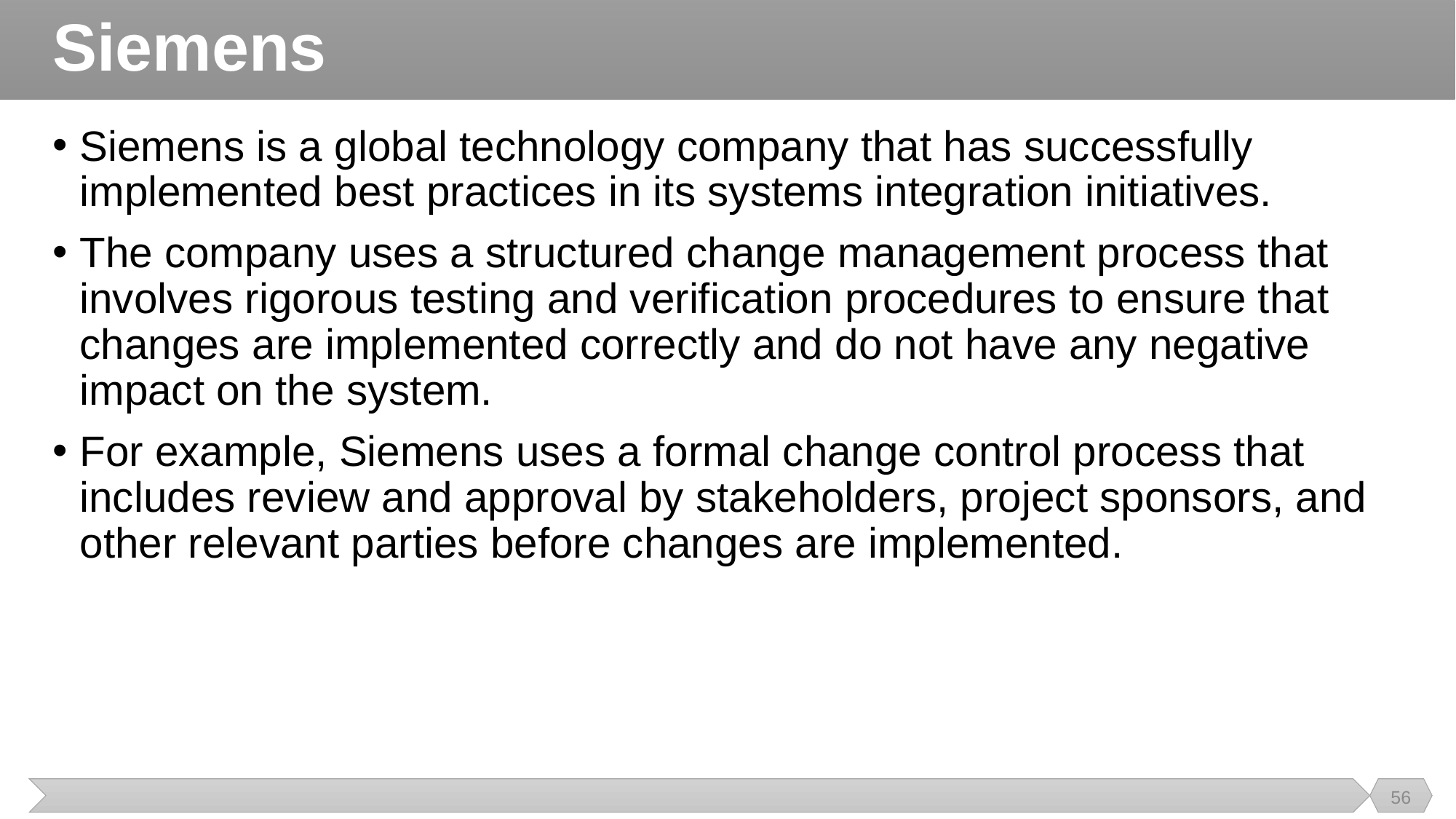

# Siemens
Siemens is a global technology company that has successfully implemented best practices in its systems integration initiatives.
The company uses a structured change management process that involves rigorous testing and verification procedures to ensure that changes are implemented correctly and do not have any negative impact on the system.
For example, Siemens uses a formal change control process that includes review and approval by stakeholders, project sponsors, and other relevant parties before changes are implemented.
56